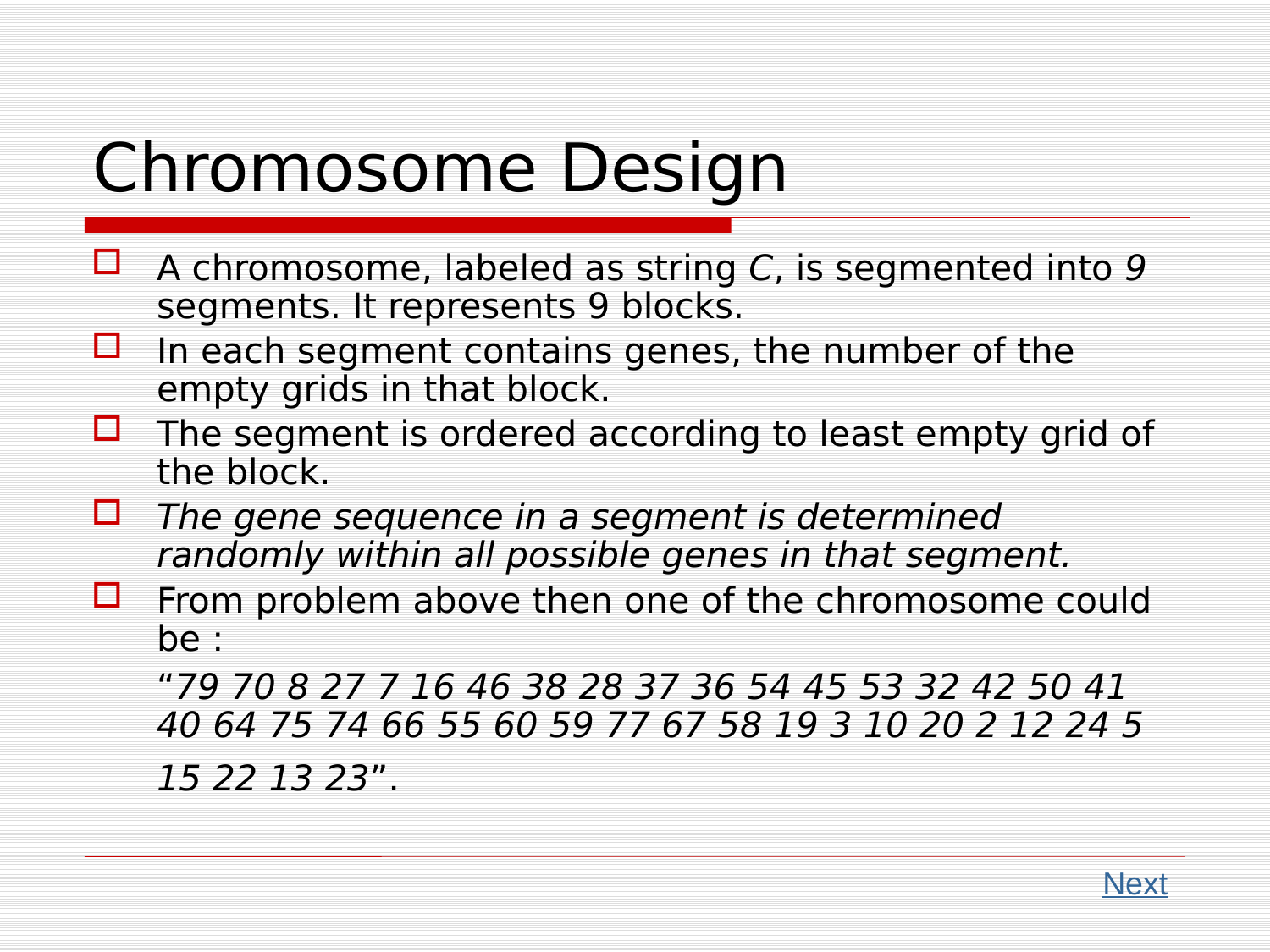

# Chromosome Design
A chromosome, labeled as string C, is segmented into 9 segments. It represents 9 blocks.
In each segment contains genes, the number of the empty grids in that block.
The segment is ordered according to least empty grid of the block.
The gene sequence in a segment is determined randomly within all possible genes in that segment.
From problem above then one of the chromosome could be :
	“79 70 8 27 7 16 46 38 28 37 36 54 45 53 32 42 50 41 40 64 75 74 66 55 60 59 77 67 58 19 3 10 20 2 12 24 5 15 22 13 23”.
Next